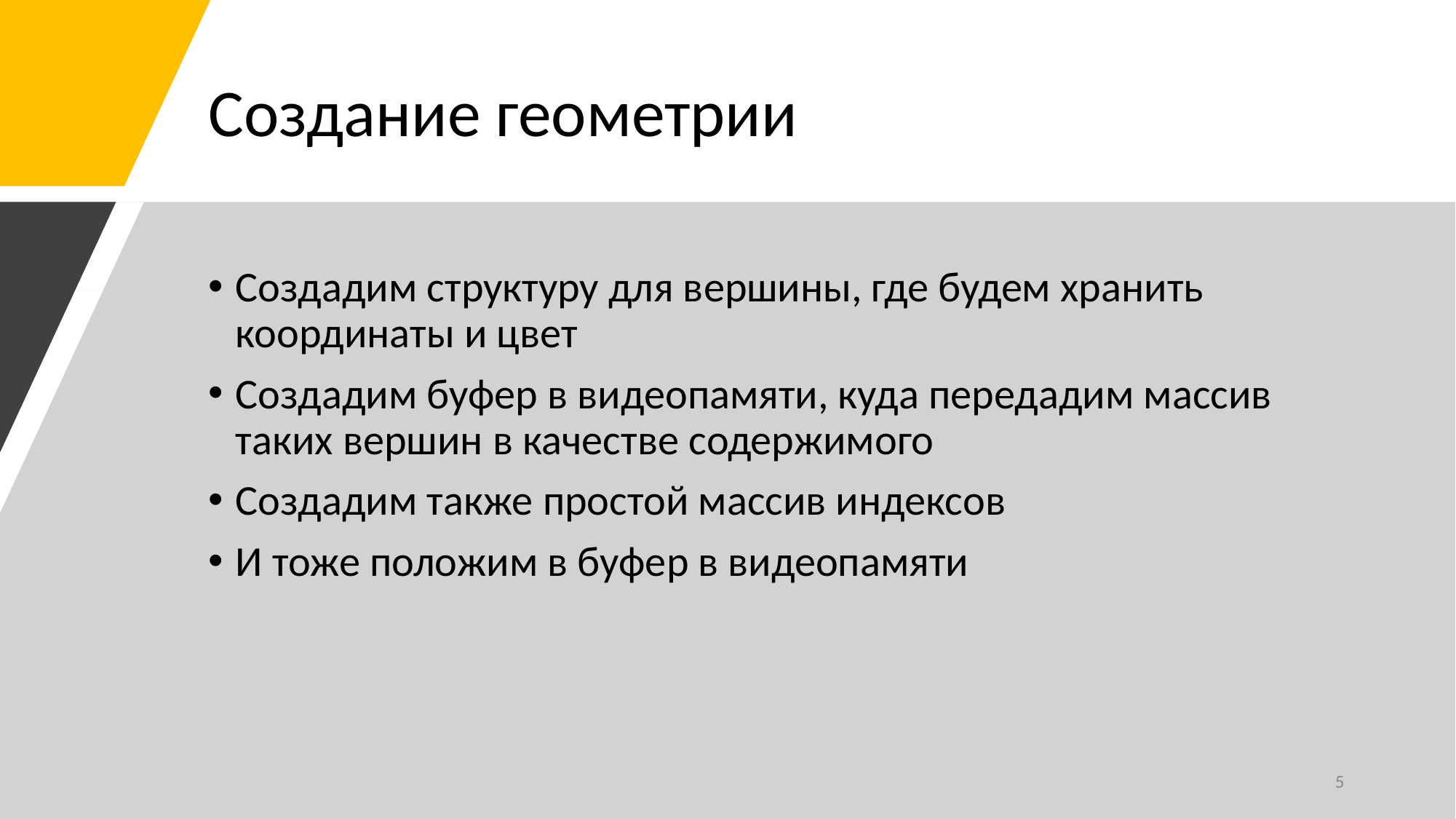

# Создание геометрии

Создадим структуру для вершины, где будем хранить координаты и цвет
Создадим буфер в видеопамяти, куда передадим массив таких вершин в качестве содержимого
Создадим также простой массив индексов
И тоже положим в буфер в видеопамяти
5